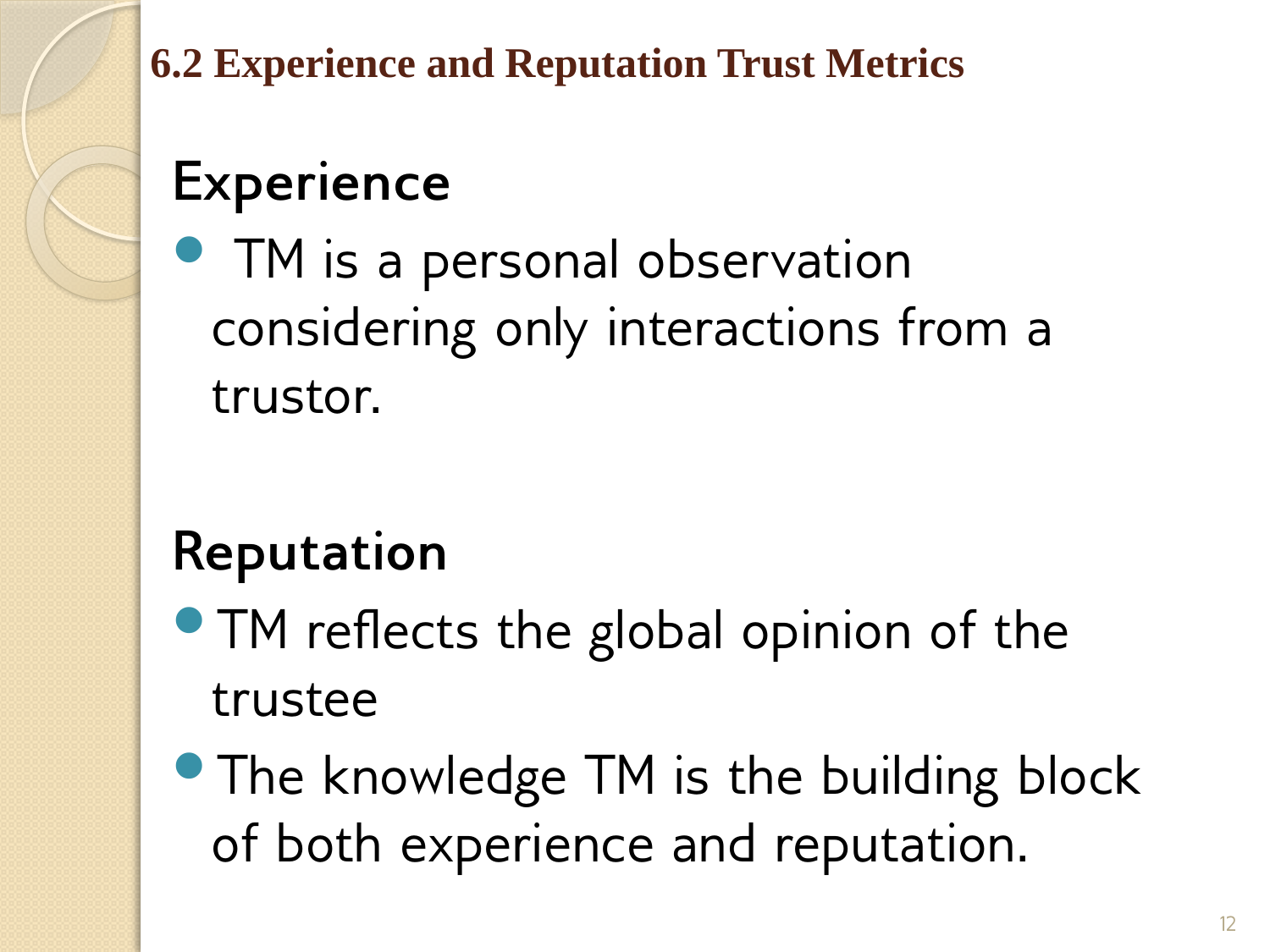

# 6.2 Experience and Reputation Trust Metrics
Experience
 TM is a personal observation considering only interactions from a trustor.

Reputation
TM reflects the global opinion of the trustee
The knowledge TM is the building block of both experience and reputation.
12